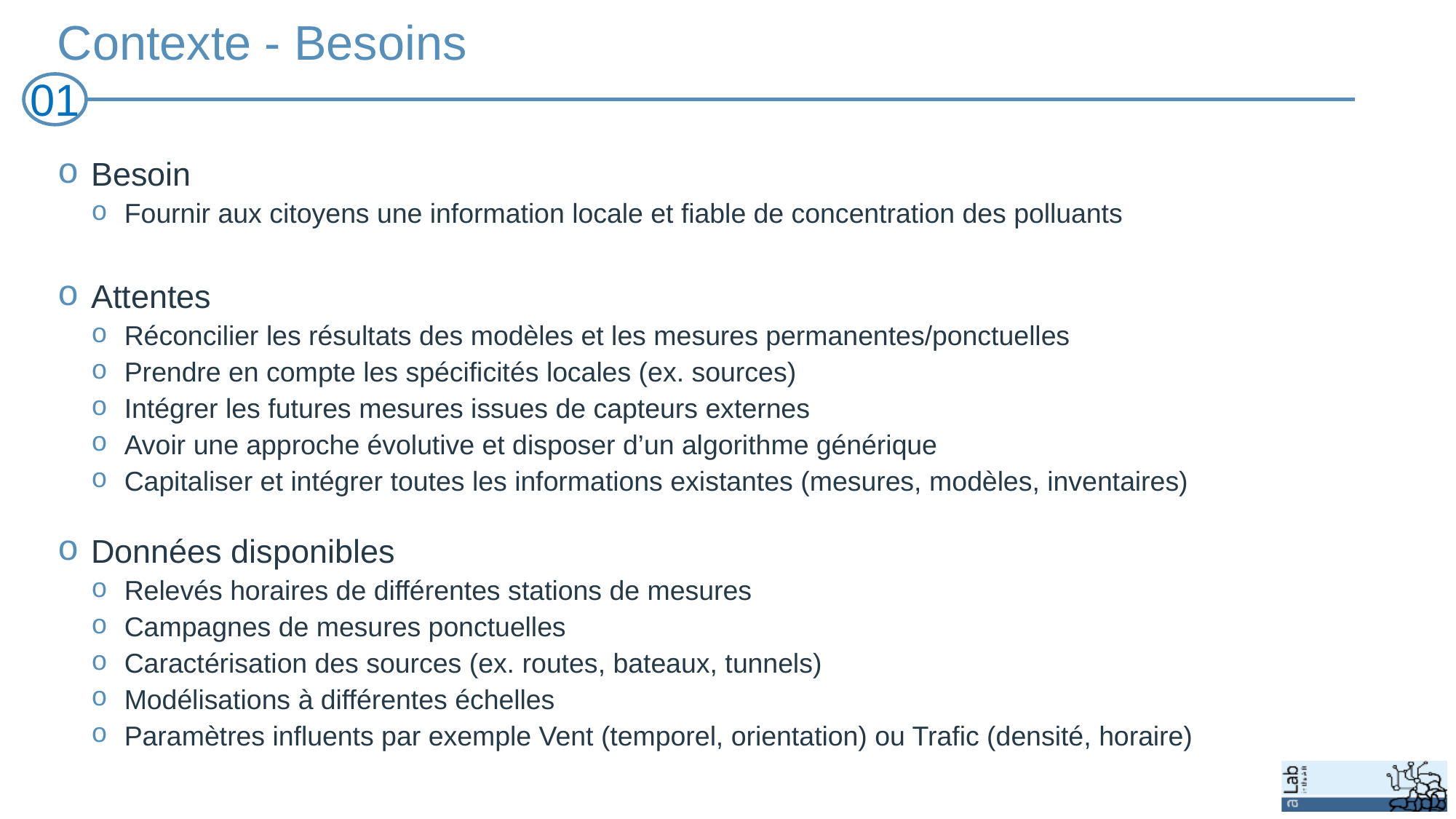

# Contexte - Besoins
01
Besoin
Fournir aux citoyens une information locale et fiable de concentration des polluants

Attentes
Réconcilier les résultats des modèles et les mesures permanentes/ponctuelles
Prendre en compte les spécificités locales (ex. sources)
Intégrer les futures mesures issues de capteurs externes
Avoir une approche évolutive et disposer d’un algorithme générique
Capitaliser et intégrer toutes les informations existantes (mesures, modèles, inventaires)

Données disponibles
Relevés horaires de différentes stations de mesures
Campagnes de mesures ponctuelles
Caractérisation des sources (ex. routes, bateaux, tunnels)
Modélisations à différentes échelles
Paramètres influents par exemple Vent (temporel, orientation) ou Trafic (densité, horaire)